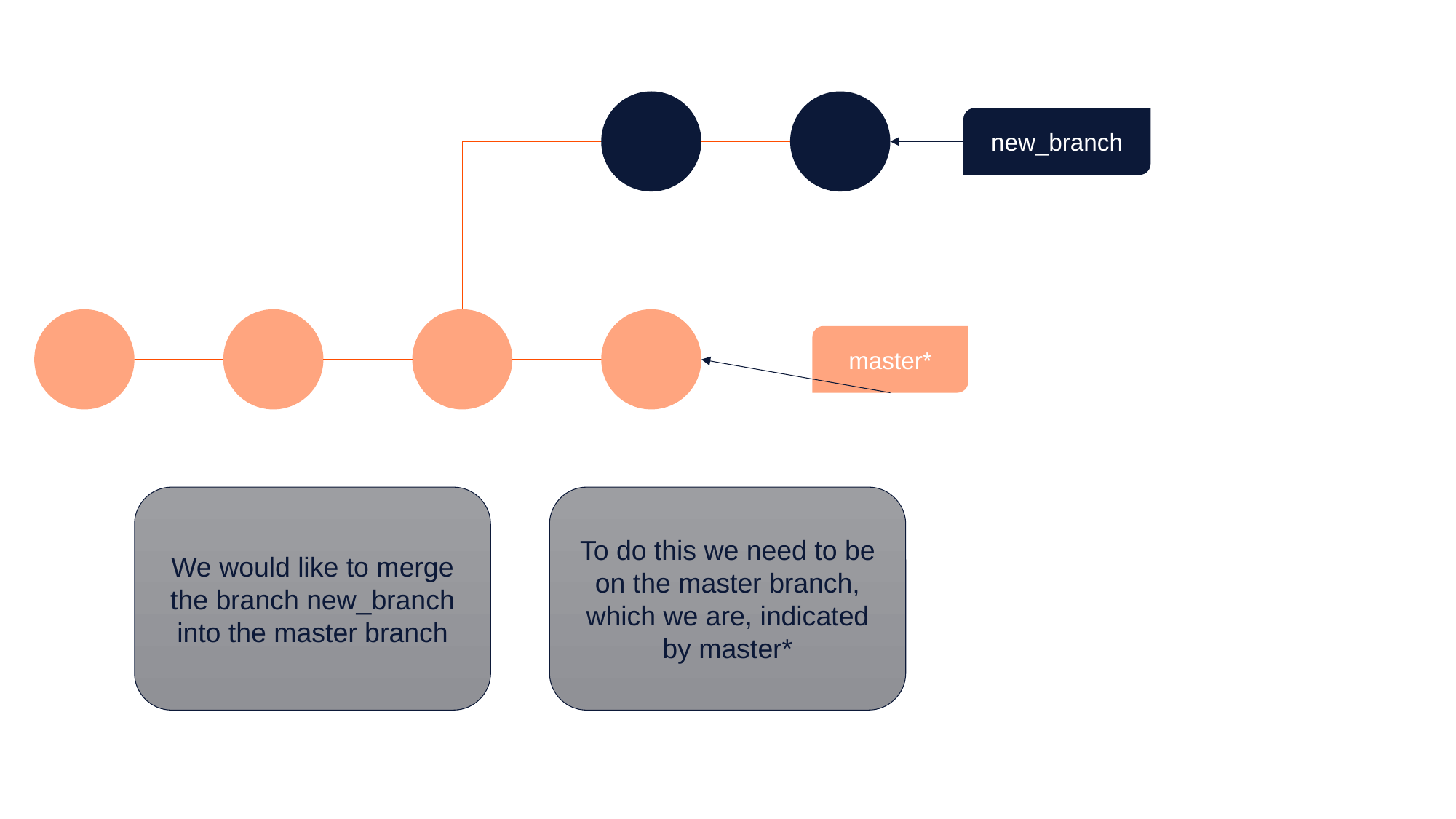

new_branch

master*
We would like to merge the branch new_branch into the master branch
To do this we need to be on the master branch, which we are, indicated by master*